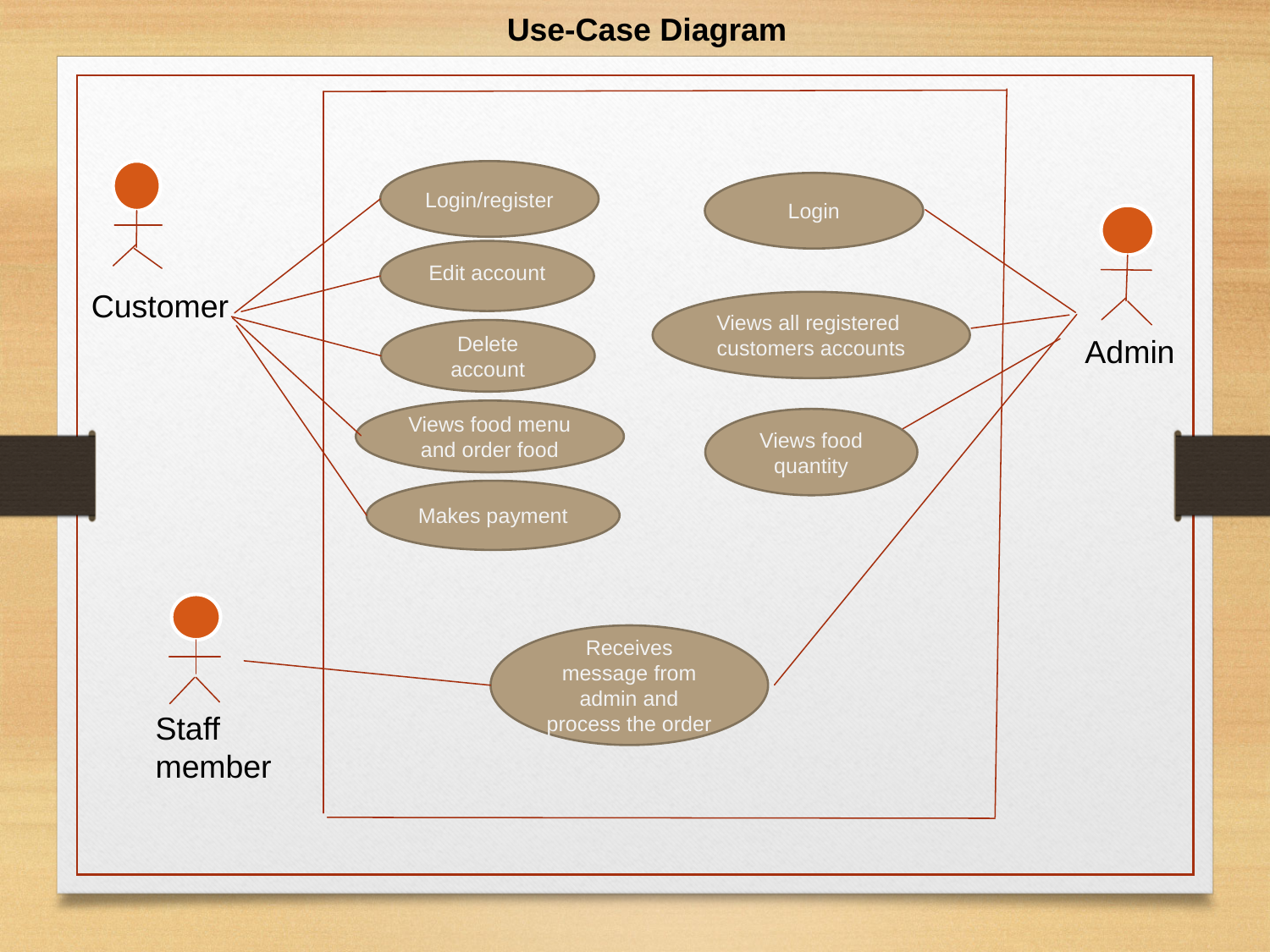

Use-Case Diagram

Login/register
Login

Edit account

Customer
Views all registered  customers accounts
Delete account
Admin
Views food menu and order food
Views food quantity
Makes payment

Receives message from admin and process the order
Staff member